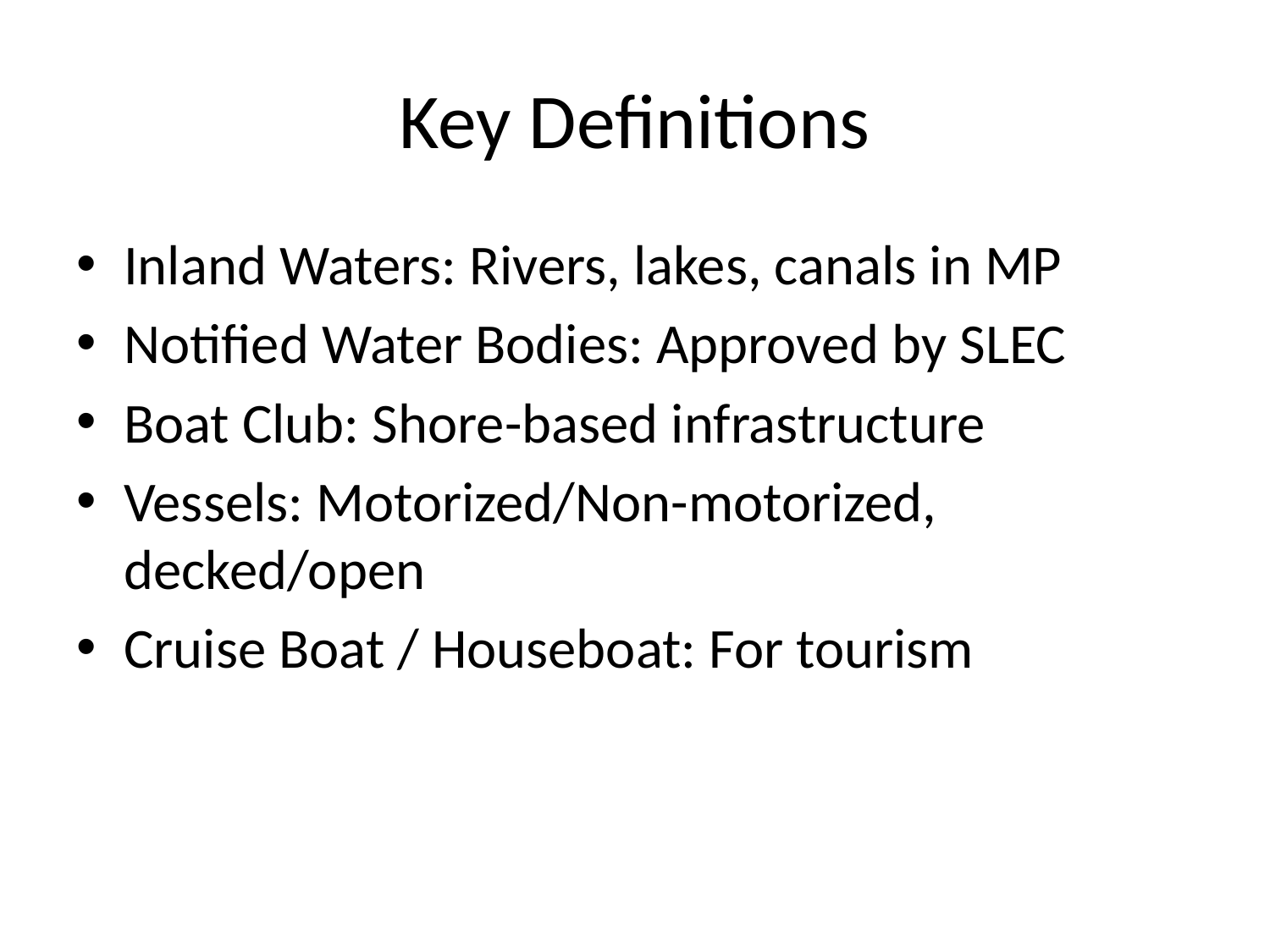

# Key Definitions
Inland Waters: Rivers, lakes, canals in MP
Notified Water Bodies: Approved by SLEC
Boat Club: Shore-based infrastructure
Vessels: Motorized/Non-motorized, decked/open
Cruise Boat / Houseboat: For tourism